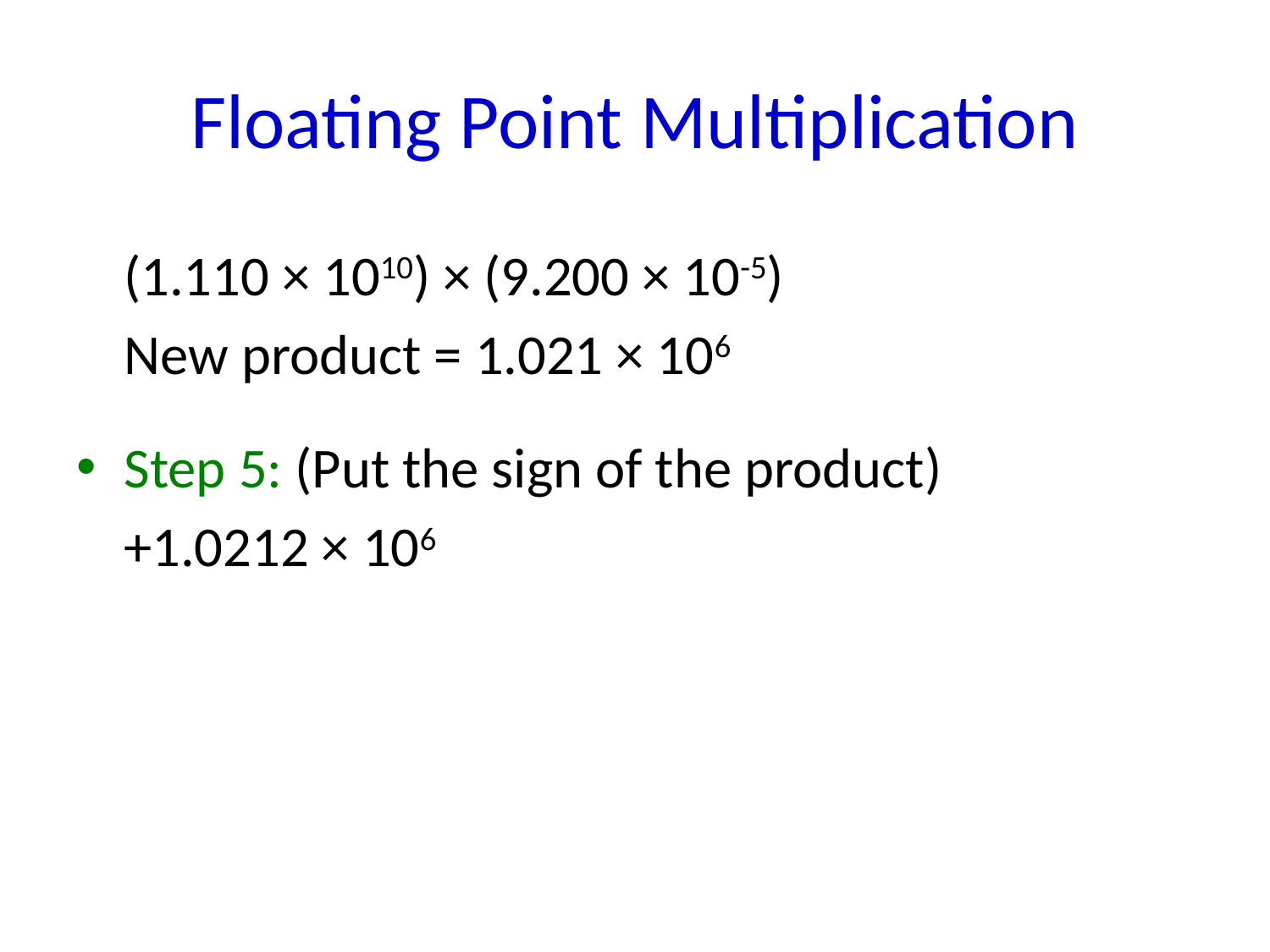

# Floating Point Multiplication
	(1.110 × 1010) × (9.200 × 10-5)
	New product = 1.021 × 106

Step 5: (Put the sign of the product)
	+1.0212 × 106